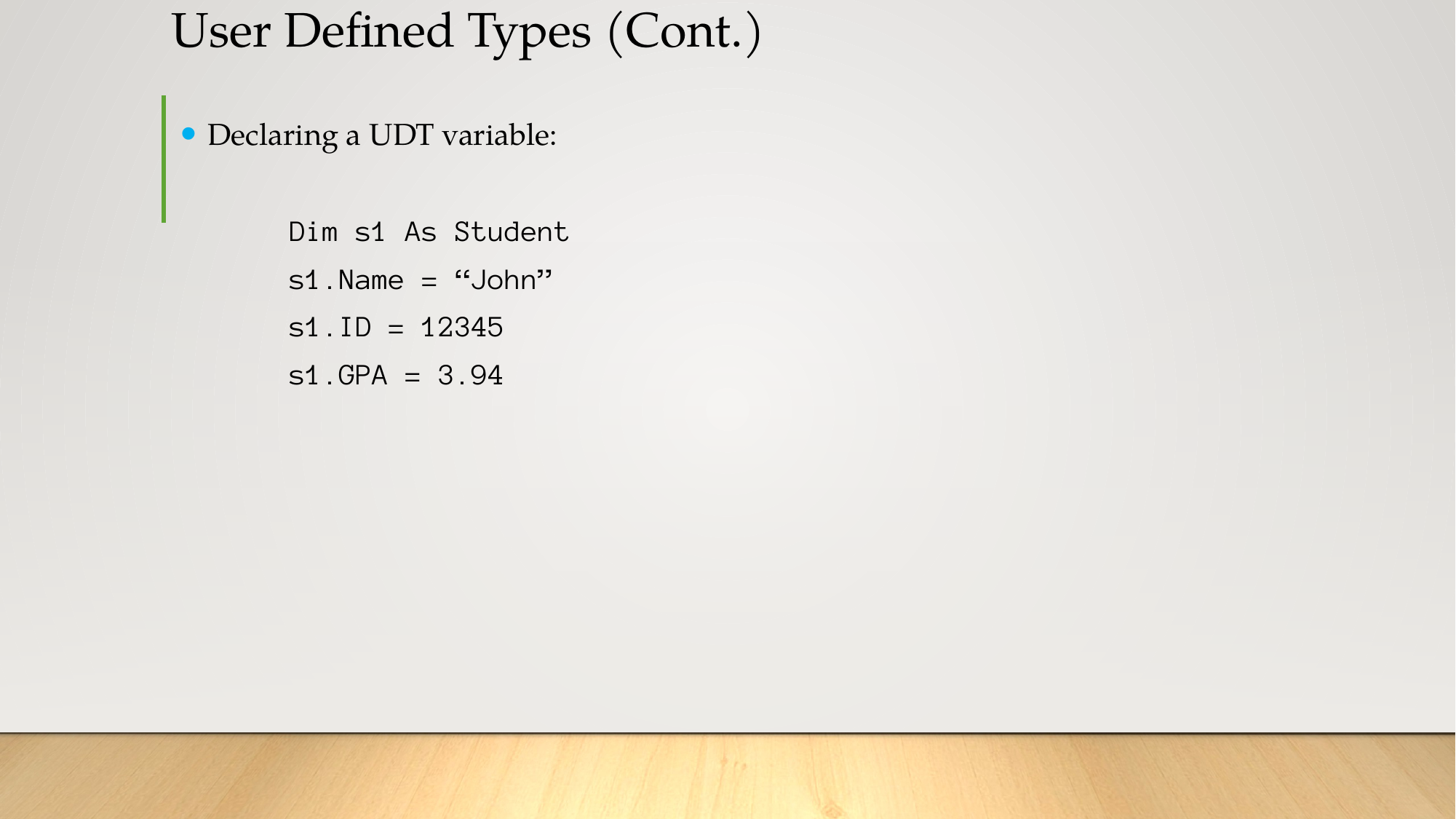

# User Defined Types (Cont.)

Declaring a UDT variable:

	Dim s1 As Student
	s1.Name = “John”
	s1.ID = 12345
	s1.GPA = 3.94